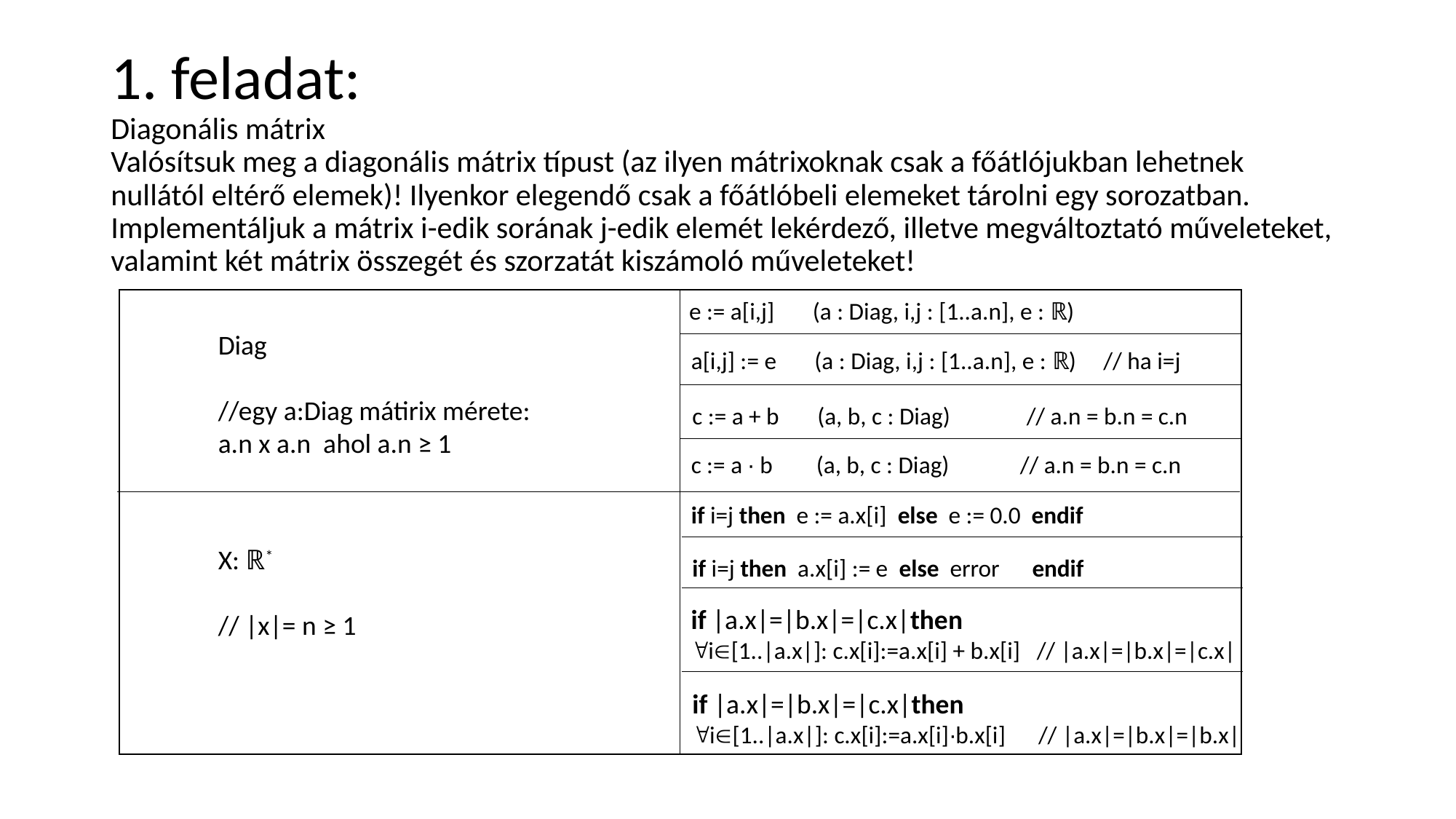

# 1. feladat: Diagonális mátrix Valósítsuk meg a diagonális mátrix típust (az ilyen mátrixoknak csak a főátlójukban lehetnek nullától eltérő elemek)! Ilyenkor elegendő csak a főátlóbeli elemeket tárolni egy sorozatban. Implementáljuk a mátrix i-edik sorának j-edik elemét lekérdező, illetve megváltoztató műveleteket, valamint két mátrix összegét és szorzatát kiszámoló műveleteket!

e := a[i,j]       (a : Diag, i,j : [1..a.n], e : ℝ)
Diag

//egy a:Diag mátirix mérete:
a.n x a.n  ahol a.n ≥ 1
a[i,j] := e       (a : Diag, i,j : [1..a.n], e : ℝ)     // ha i=j
c := a + b       (a, b, c : Diag)              // a.n = b.n = c.n
c := a ∙ b        (a, b, c : Diag)             // a.n = b.n = c.n
if i=j then  e := a.x[i]  else  e := 0.0  endif
X: ℝ*

// |x|= n ≥ 1
if i=j then  a.x[i] := e  else  error      endif
if |a.x|=|b.x|=|c.x|then
∀i∈[1..|a.x|]: c.x[i]:=a.x[i] + b.x[i]   // |a.x|=|b.x|=|c.x|
if |a.x|=|b.x|=|c.x|then
∀i∈[1..|a.x|]: c.x[i]:=a.x[i]∙b.x[i]      // |a.x|=|b.x|=|b.x|